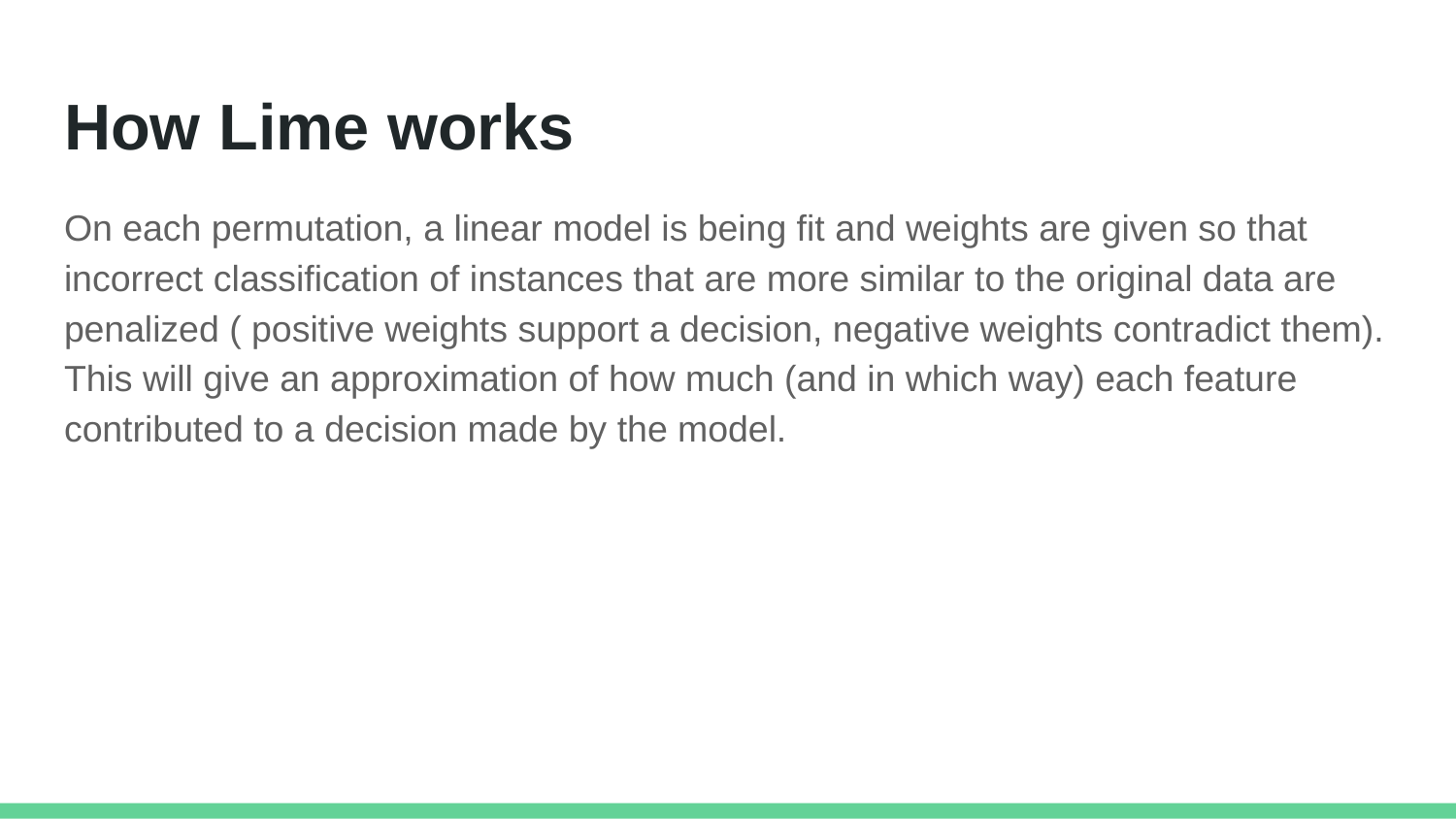

# How Lime works
On each permutation, a linear model is being fit and weights are given so that incorrect classification of instances that are more similar to the original data are penalized ( positive weights support a decision, negative weights contradict them). This will give an approximation of how much (and in which way) each feature contributed to a decision made by the model.